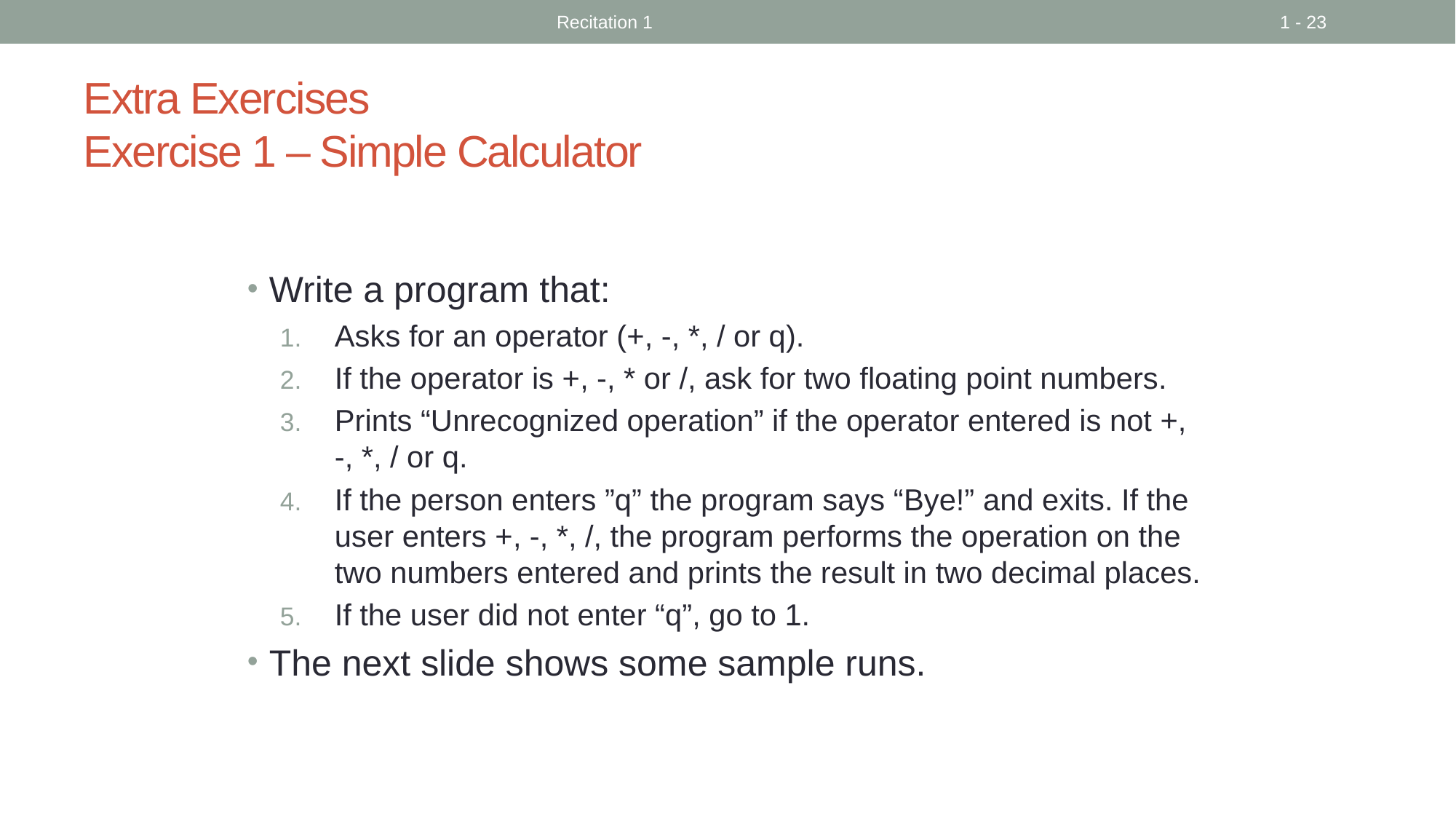

Recitation 1
1 - 23
# Extra Exercises Exercise 1 – Simple Calculator
Write a program that:
Asks for an operator (+, -, *, / or q).
If the operator is +, -, * or /, ask for two floating point numbers.
Prints “Unrecognized operation” if the operator entered is not +, -, *, / or q.
If the person enters ”q” the program says “Bye!” and exits. If the user enters +, -, *, /, the program performs the operation on the two numbers entered and prints the result in two decimal places.
If the user did not enter “q”, go to 1.
The next slide shows some sample runs.